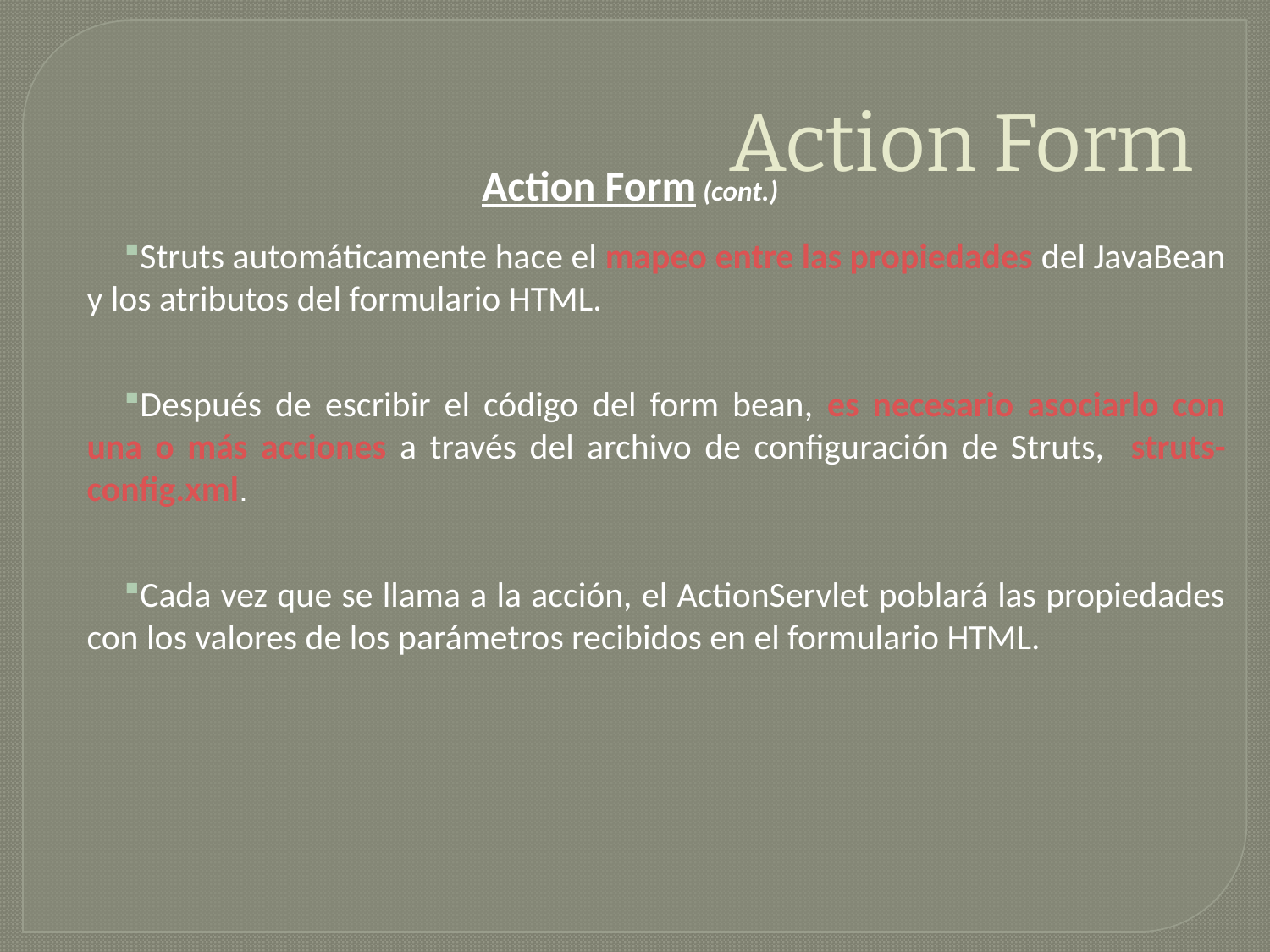

# Action Form

Action Form (cont.)

Struts automáticamente hace el mapeo entre las propiedades del JavaBean y los atributos del formulario HTML.

Después de escribir el código del form bean, es necesario asociarlo con una o más acciones a través del archivo de configuración de Struts,  struts-config.xml.

Cada vez que se llama a la acción, el ActionServlet poblará las propiedades con los valores de los parámetros recibidos en el formulario HTML.